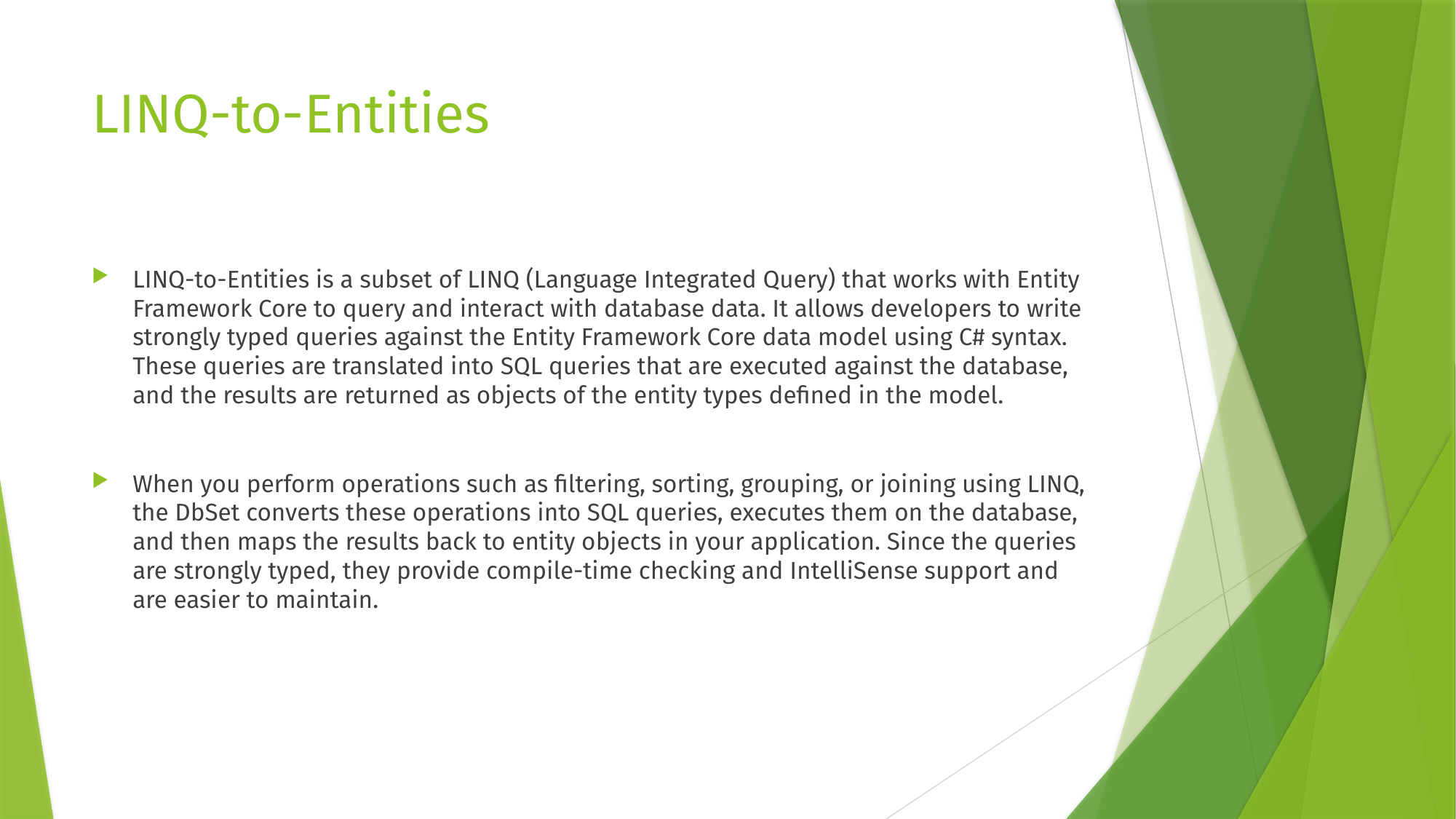

# LINQ-to-Entities
LINQ-to-Entities is a subset of LINQ (Language Integrated Query) that works with Entity Framework Core to query and interact with database data. It allows developers to write strongly typed queries against the Entity Framework Core data model using C# syntax. These queries are translated into SQL queries that are executed against the database, and the results are returned as objects of the entity types defined in the model.

When you perform operations such as filtering, sorting, grouping, or joining using LINQ, the DbSet converts these operations into SQL queries, executes them on the database, and then maps the results back to entity objects in your application. Since the queries are strongly typed, they provide compile-time checking and IntelliSense support and are easier to maintain.